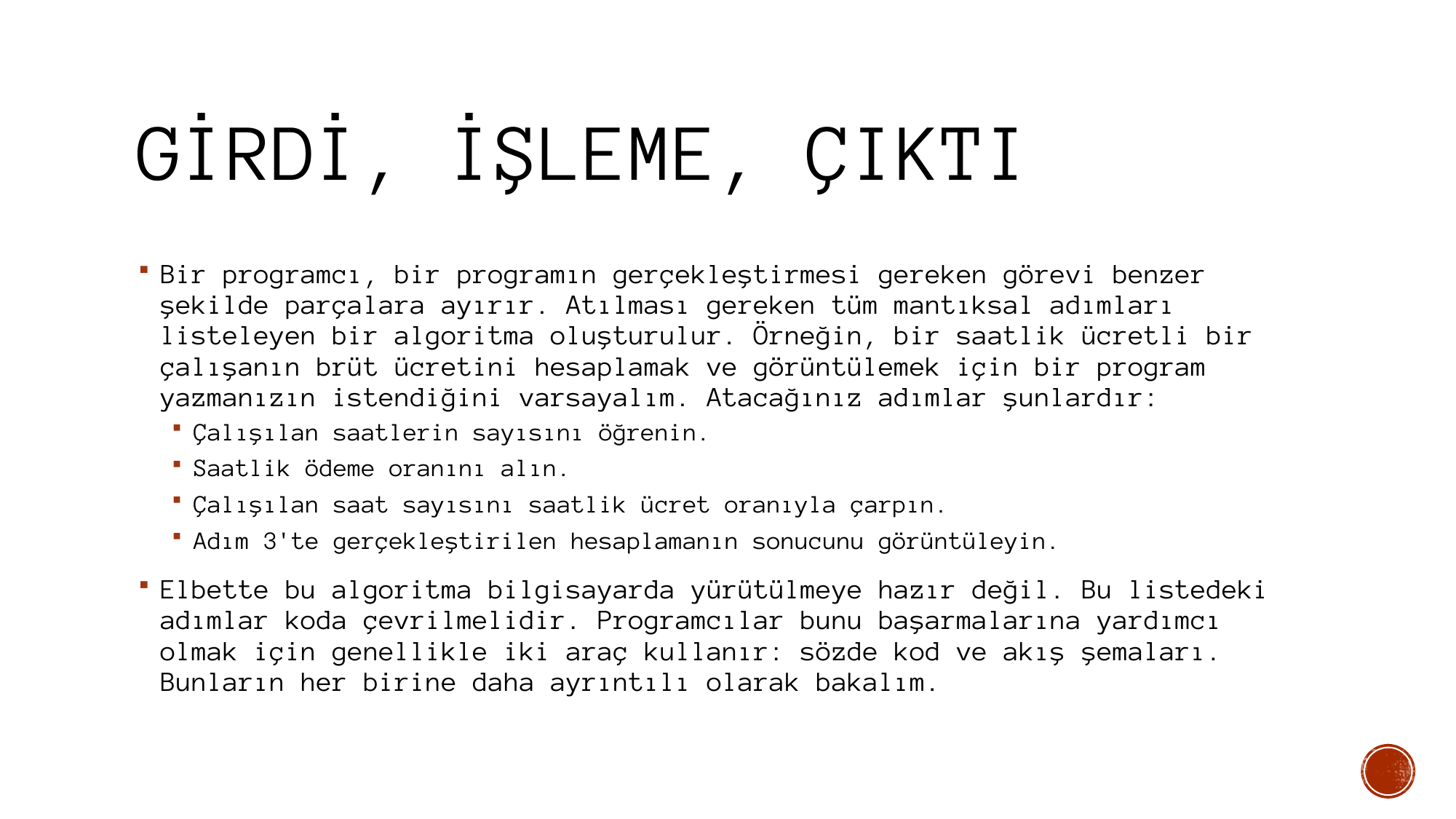

# Girdi, İşleme, Çıktı
Bir programcı, bir programın gerçekleştirmesi gereken görevi benzer şekilde parçalara ayırır. Atılması gereken tüm mantıksal adımları listeleyen bir algoritma oluşturulur. Örneğin, bir saatlik ücretli bir çalışanın brüt ücretini hesaplamak ve görüntülemek için bir program yazmanızın istendiğini varsayalım. Atacağınız adımlar şunlardır:
Çalışılan saatlerin sayısını öğrenin.
Saatlik ödeme oranını alın.
Çalışılan saat sayısını saatlik ücret oranıyla çarpın.
Adım 3'te gerçekleştirilen hesaplamanın sonucunu görüntüleyin.
Elbette bu algoritma bilgisayarda yürütülmeye hazır değil. Bu listedeki adımlar koda çevrilmelidir. Programcılar bunu başarmalarına yardımcı olmak için genellikle iki araç kullanır: sözde kod ve akış şemaları. Bunların her birine daha ayrıntılı olarak bakalım.